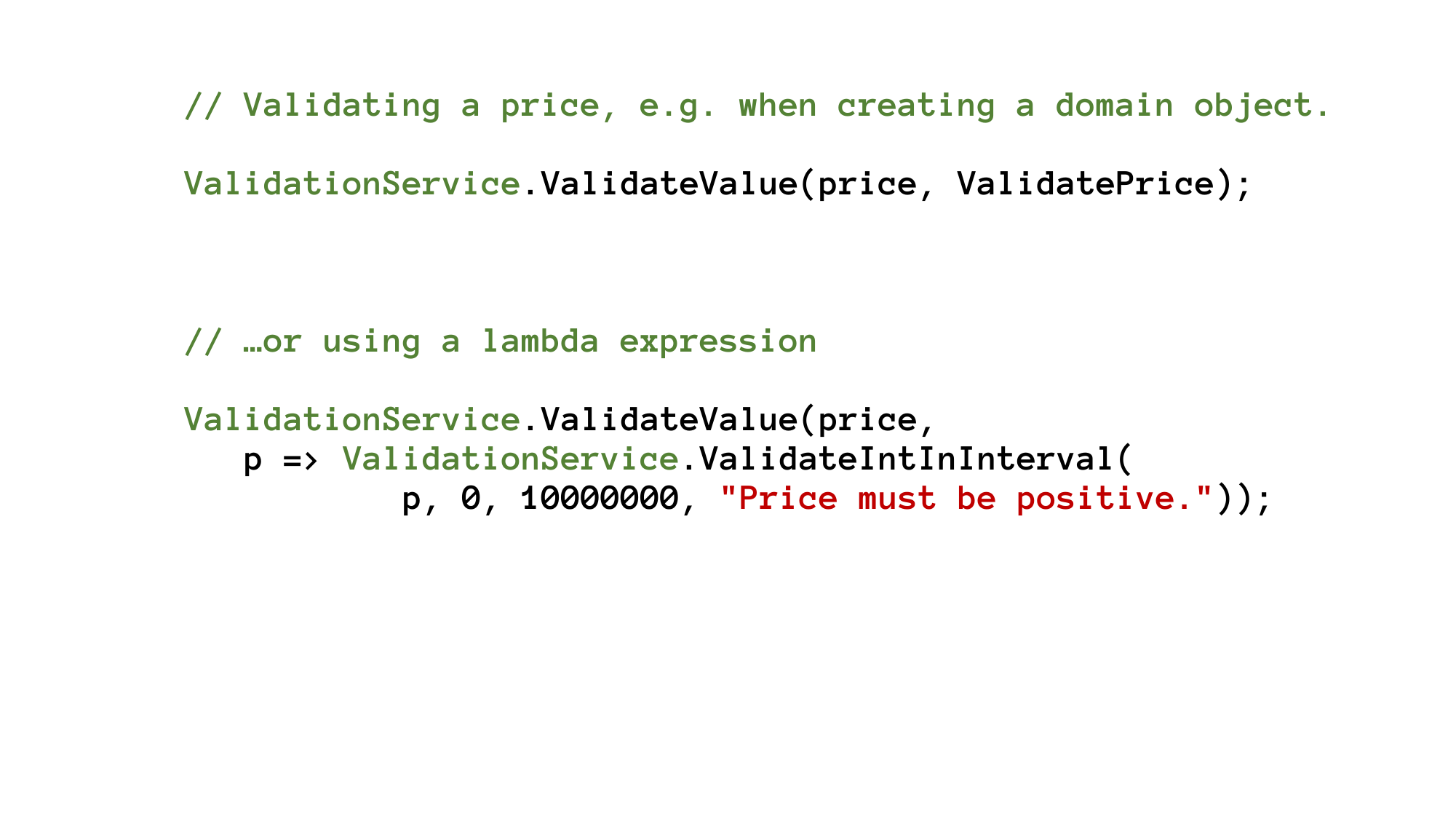

// Validating a price, e.g. when creating a domain object.

ValidationService.ValidateValue(price, ValidatePrice);

// …or using a lambda expression

ValidationService.ValidateValue(price,
   p => ValidationService.ValidateIntInInterval(
           p, 0, 10000000, "Price must be positive."));